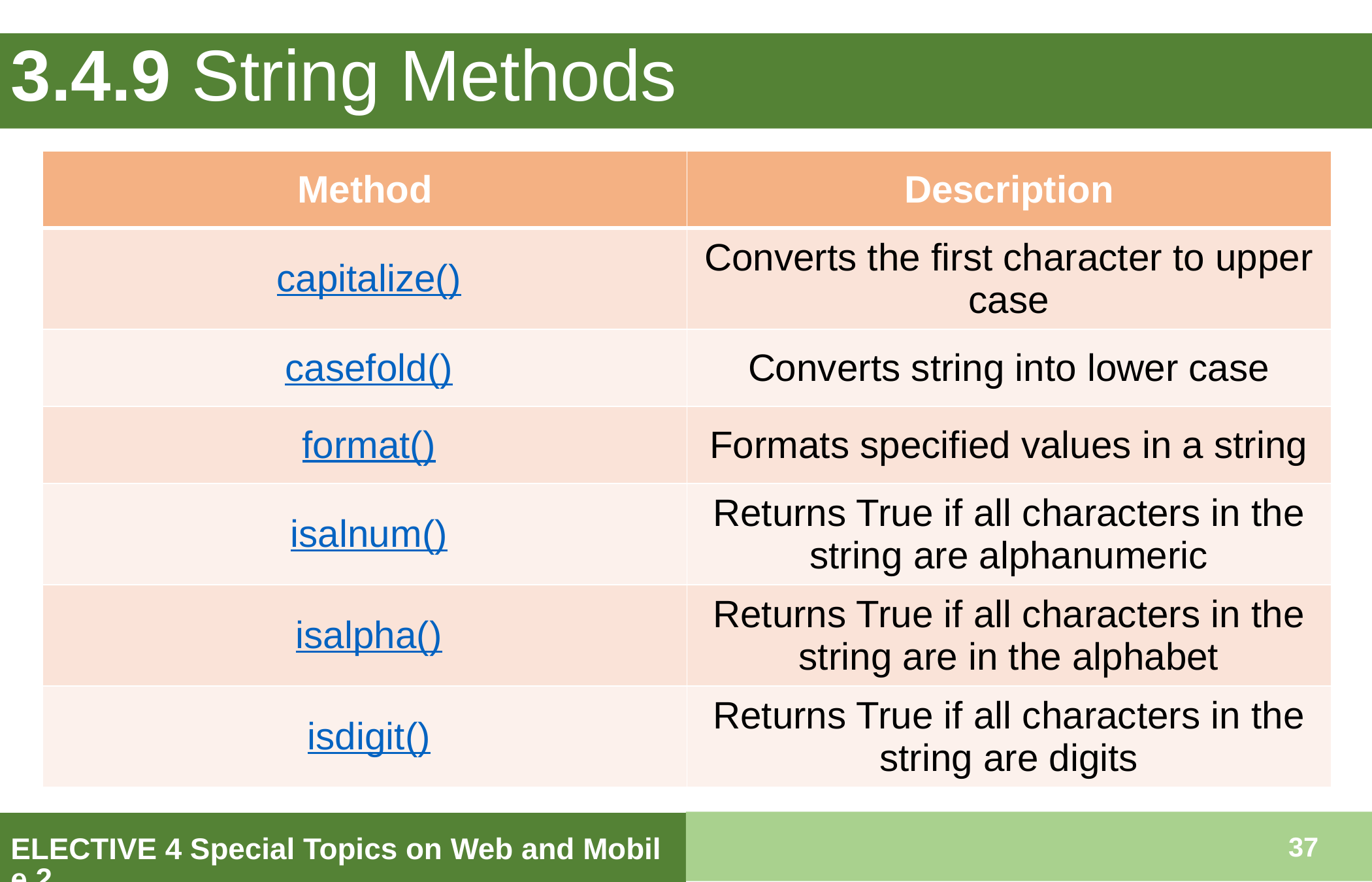

# 3.4.9 String Methods
| Method | Description |
| --- | --- |
| capitalize() | Converts the first character to upper case |
| casefold() | Converts string into lower case |
| format() | Formats specified values in a string |
| isalnum() | Returns True if all characters in the string are alphanumeric |
| isalpha() | Returns True if all characters in the string are in the alphabet |
| isdigit() | Returns True if all characters in the string are digits |

ELECTIVE 4 Special Topics on Web and Mobile 2
37